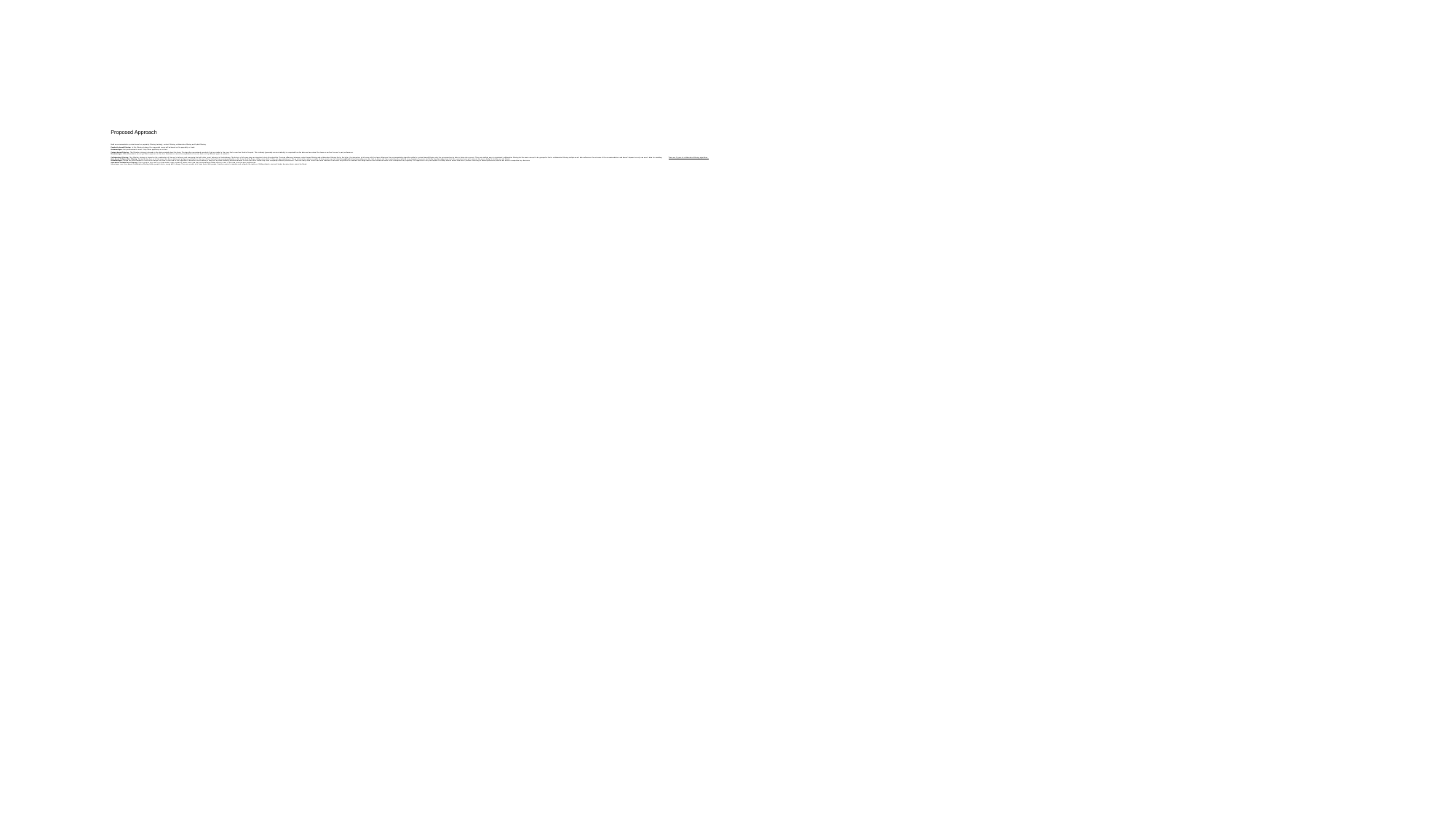

# Proposed Approach Build a recommendation system based on popularity filtering (ranking), content filtering, collaborative filtering and hybrid filtering. Popularity based filtering: In this filtering strategy the suggested songs will be based on the popularity or trend. Disadvantages: Not personalized to users. Only takes popularity in account Content-based Filtering: This filtration strategy is based on the data provided about the items. The algorithm recommends products that are similar to the ones that a user has liked in the past. This similarity (generally cosine similarity) is computed from the data we have about the items as well as the user’s past preferences. Disadvantages: Different products do not get much exposure to the user. Businesses cannot be expanded as the user does not try different types of products. Collaborative Filtering: This filtration strategy is based on the combination of the user’s behavior and comparing that with other users’ behavior in the database. The history of all users plays an important role in this algorithm. The main difference between content-based filtering and collaborative filtering that in the latter, the interaction of all users with the items influences the recommendation algorithm while for content-based filtering only the concerned user’s data is taken into account. There are multiple ways to implement collaborative filtering but the main concept to be grasped is that in collaborative filtering multiple user’s data influences the outcome of the recommendation. and doesn’t depend on only one user’s data for modeling. There are 2 types of collaborative filtering algorithms: User-based Collaborative filtering The basic idea here is to find users that have similar past preference patterns as the user ‘A’ has had and then recommending him or her items liked by those similar users which ‘A’ has not encountered yet. This is achieved by making a matrix of items each user has rated/viewed/liked/clicked depending upon the task at hand, and then computing the similarity score between the users and finally recommending items that the concerned user isn’t aware of but users similar to him/her are and liked it. Disadvantages: People are fickle-minded i.e their taste change from time to time and as this algorithm is based on user similarity it may pick up initial similarity patterns between 2 users who after a while may have completely different preferences. There are many more users than items therefore it becomes very difficult to maintain such large matrices and therefore needs to be recomputed very regularly. This algorithm is very susceptible to shilling attacks where fake users' profiles consisting of biased preference patterns are used to manipulate key decisions. Item-based Collaborative Filtering: The concept in this case is to find similar songs instead of similar users and then recommending similar movies to that ‘A’ has had in his/her past preferences. Advantages over User-based Collaborative Filtering Unlike people’s taste, songs don’t change. There are usually a lot fewer items than people, therefore easier to maintain and compute the matrices. Shilling attacks are much harder because items cannot be faked.